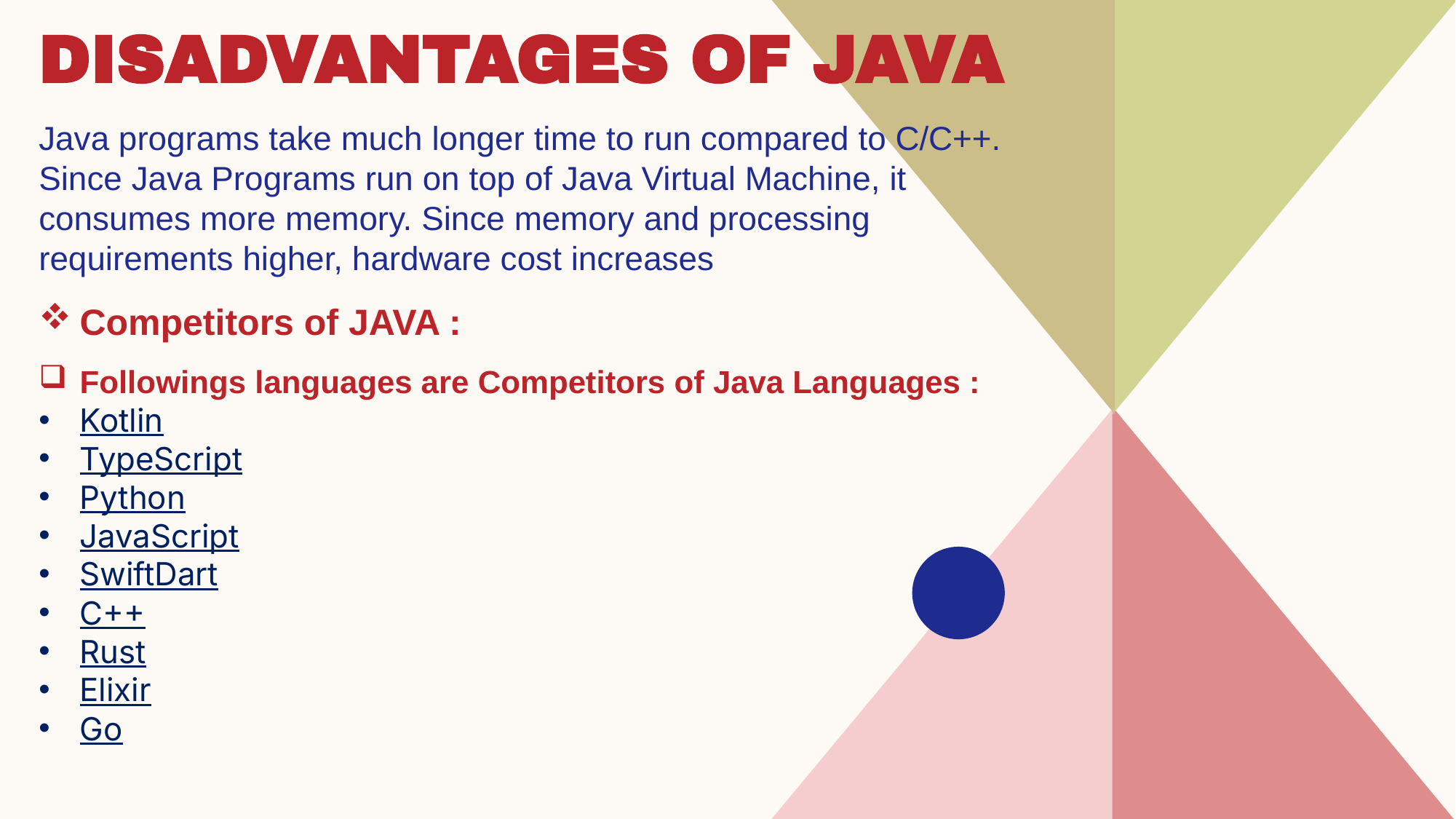

# Disadvantages of java
Java programs take much longer time to run compared to C/C++. Since Java Programs run on top of Java Virtual Machine, it consumes more memory. Since memory and processing requirements higher, hardware cost increases
Competitors of JAVA :
Followings languages are Competitors of Java Languages :
Kotlin
TypeScript
Python
JavaScript
SwiftDart
C++
Rust
Elixir
Go

​
​